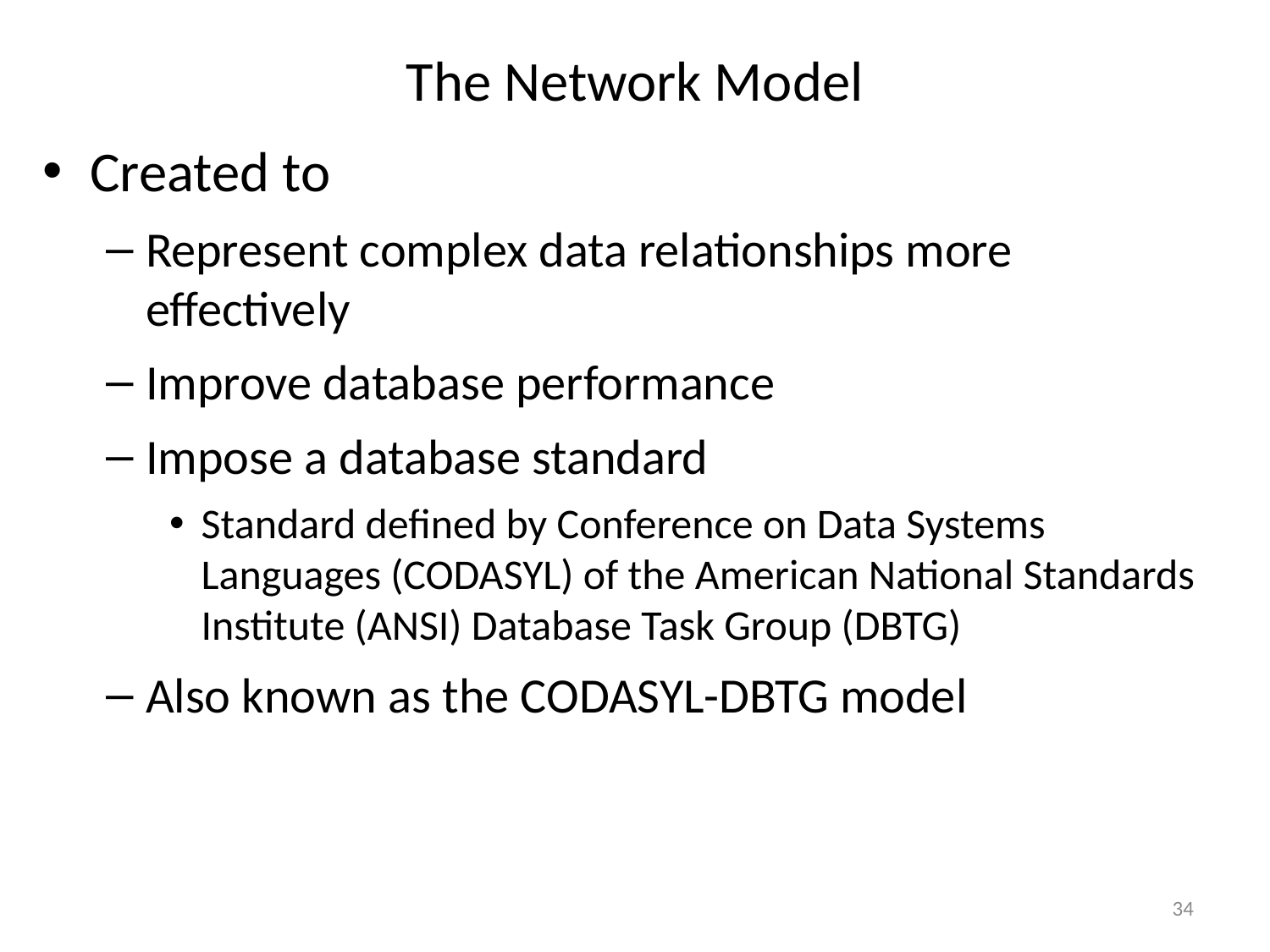

# The Network Model
Created to
Represent complex data relationships more effectively
Improve database performance
Impose a database standard
Standard defined by Conference on Data Systems Languages (CODASYL) of the American National Standards Institute (ANSI) Database Task Group (DBTG)
Also known as the CODASYL-DBTG model
34